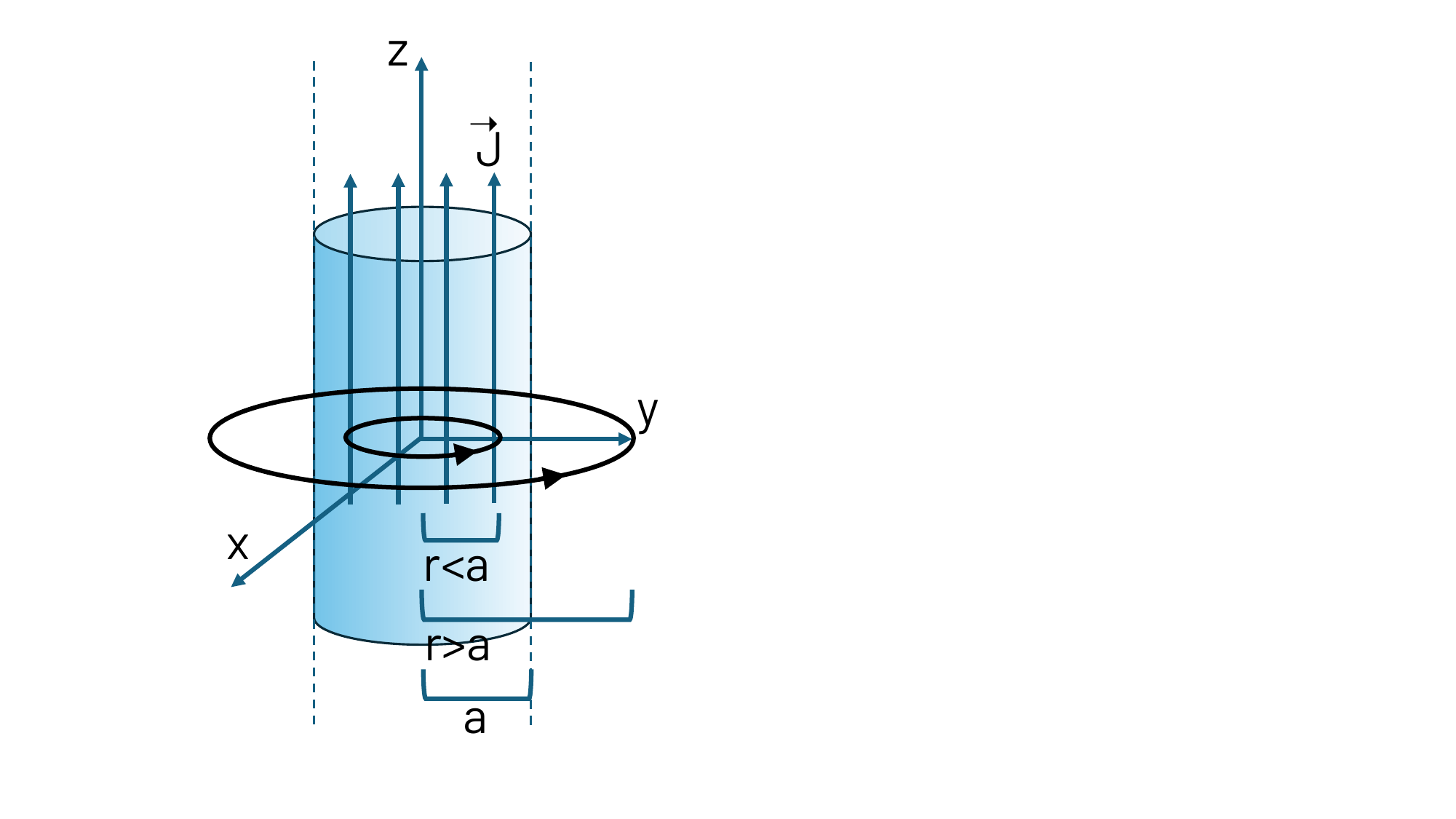

z
➝
J

y

x
r<a
r>a

a